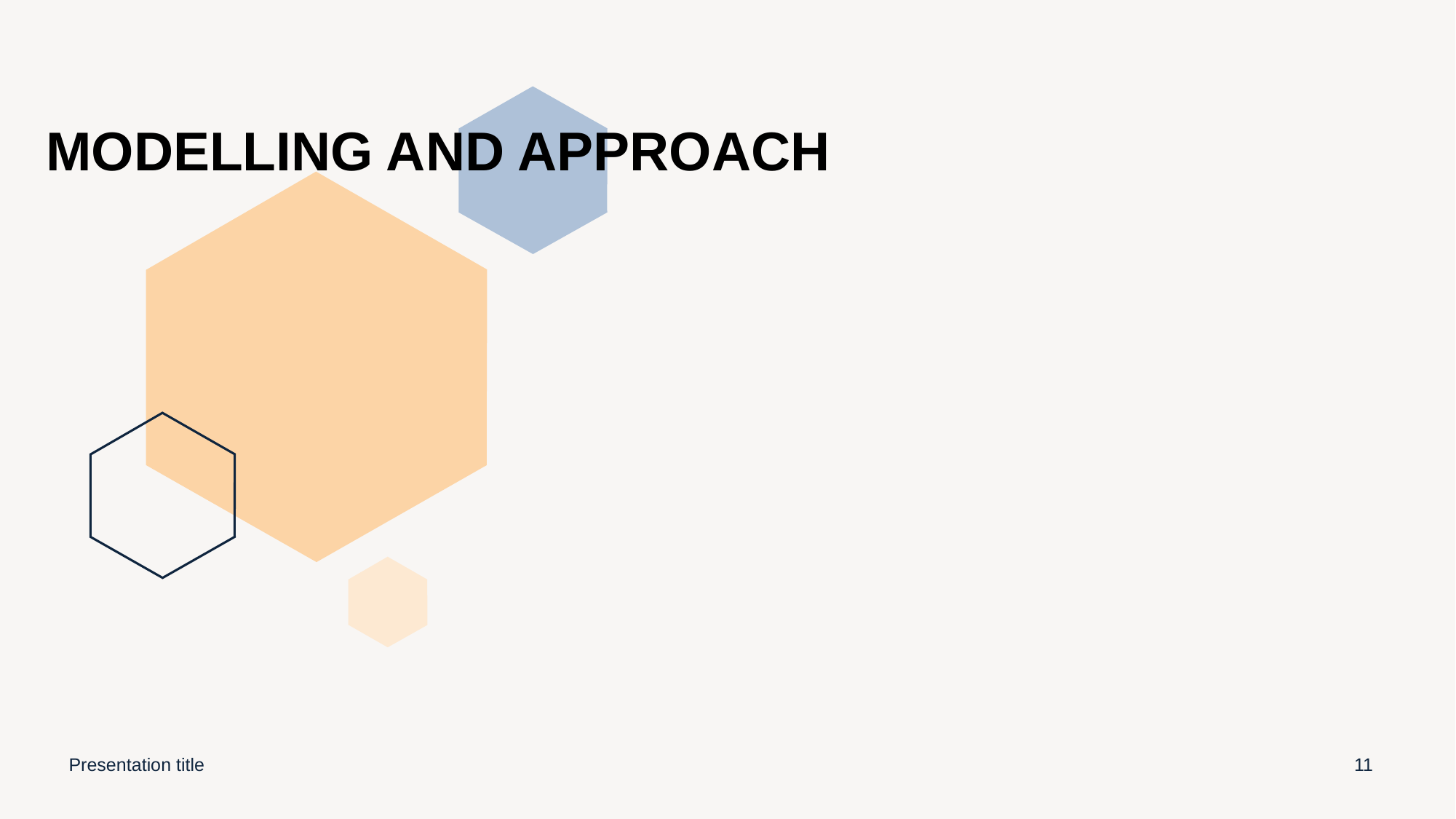

# MODELLING AND APPROACH

Presentation title
11